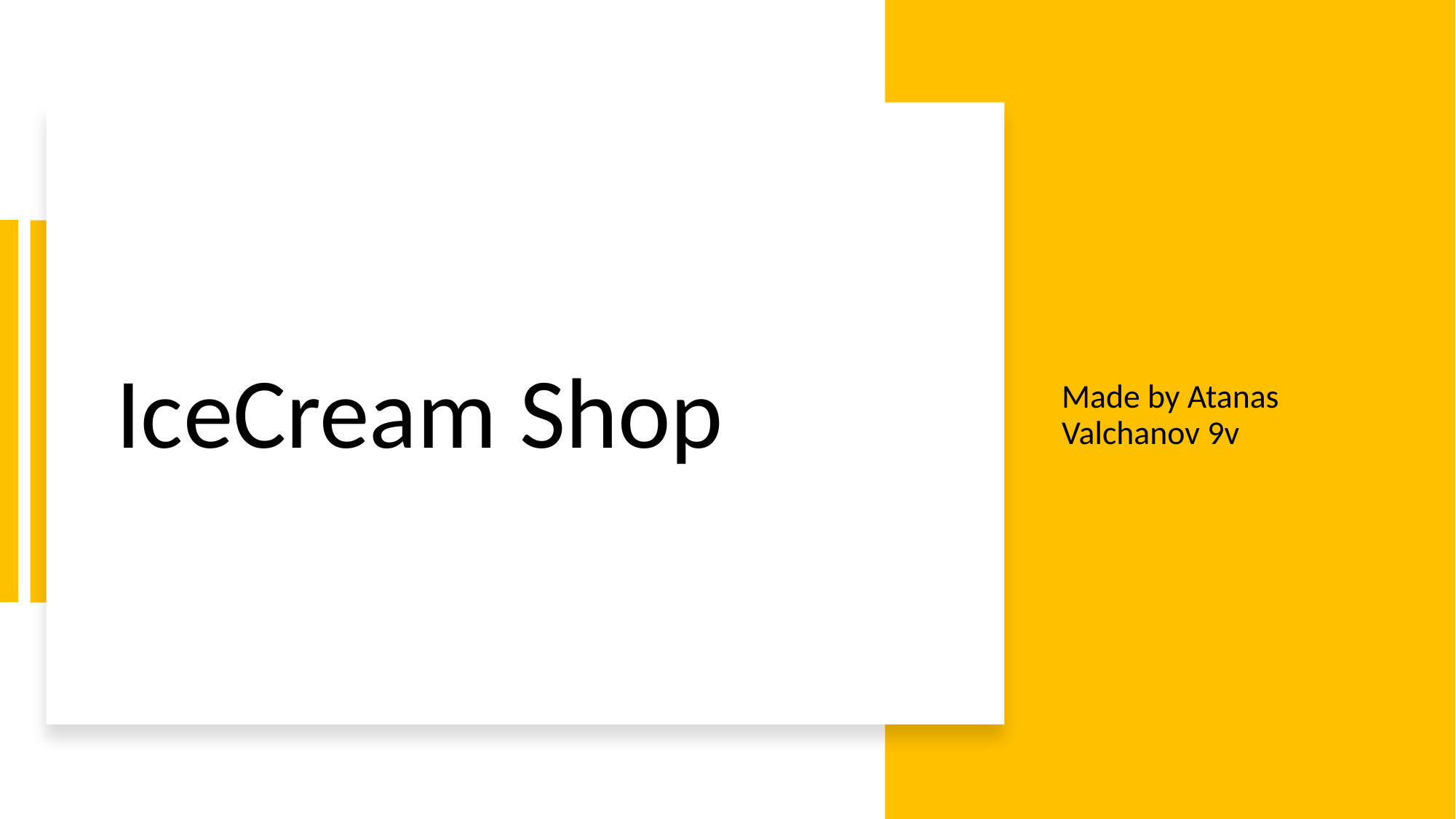

# IceCream Shop
Made by Atanas Valchanov 9v